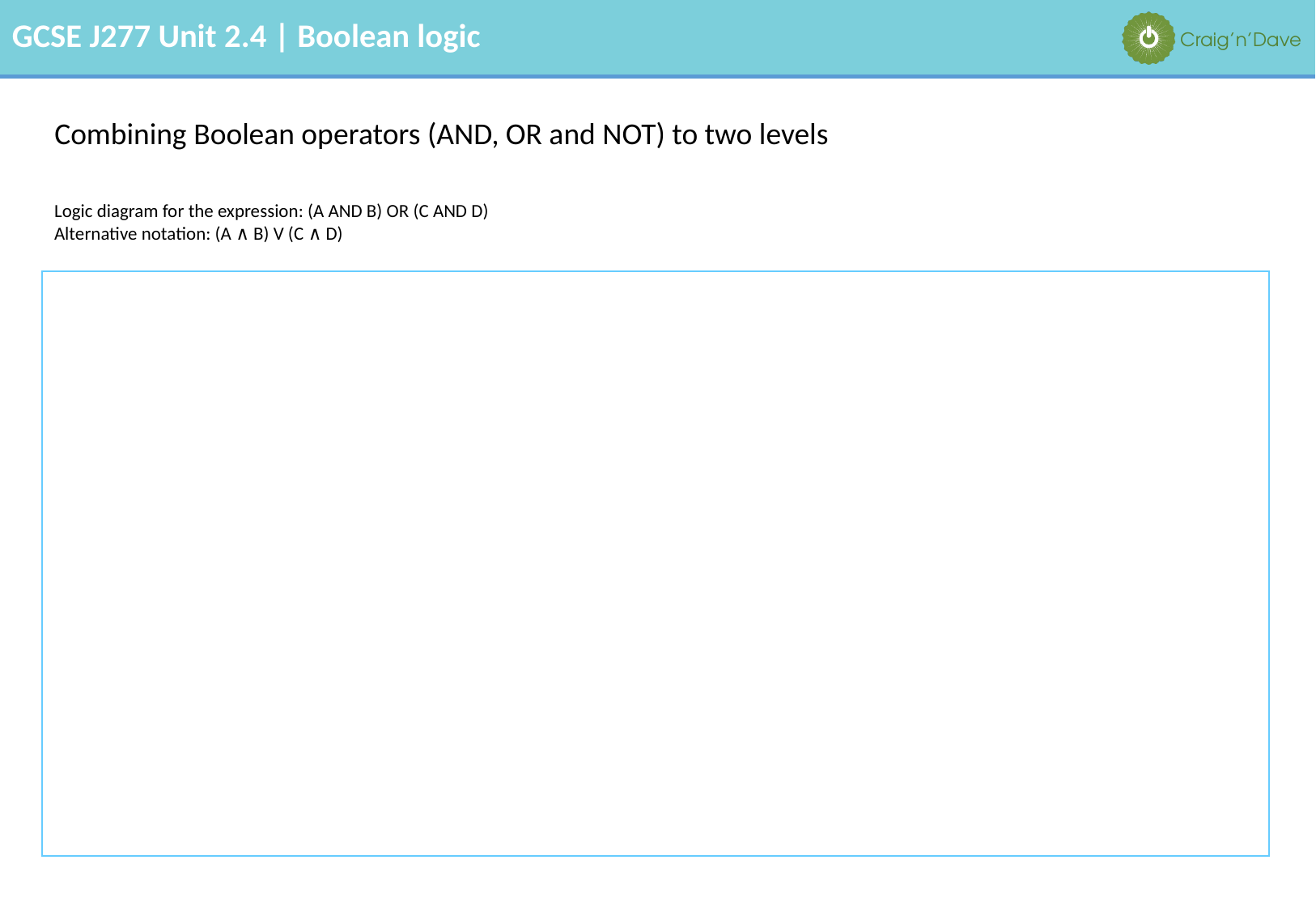

# Combining Boolean operators (AND, OR and NOT) to two levels
Logic diagram for the expression: (A AND B) OR (C AND D)
Alternative notation: (A ∧ B) V (C ∧ D)